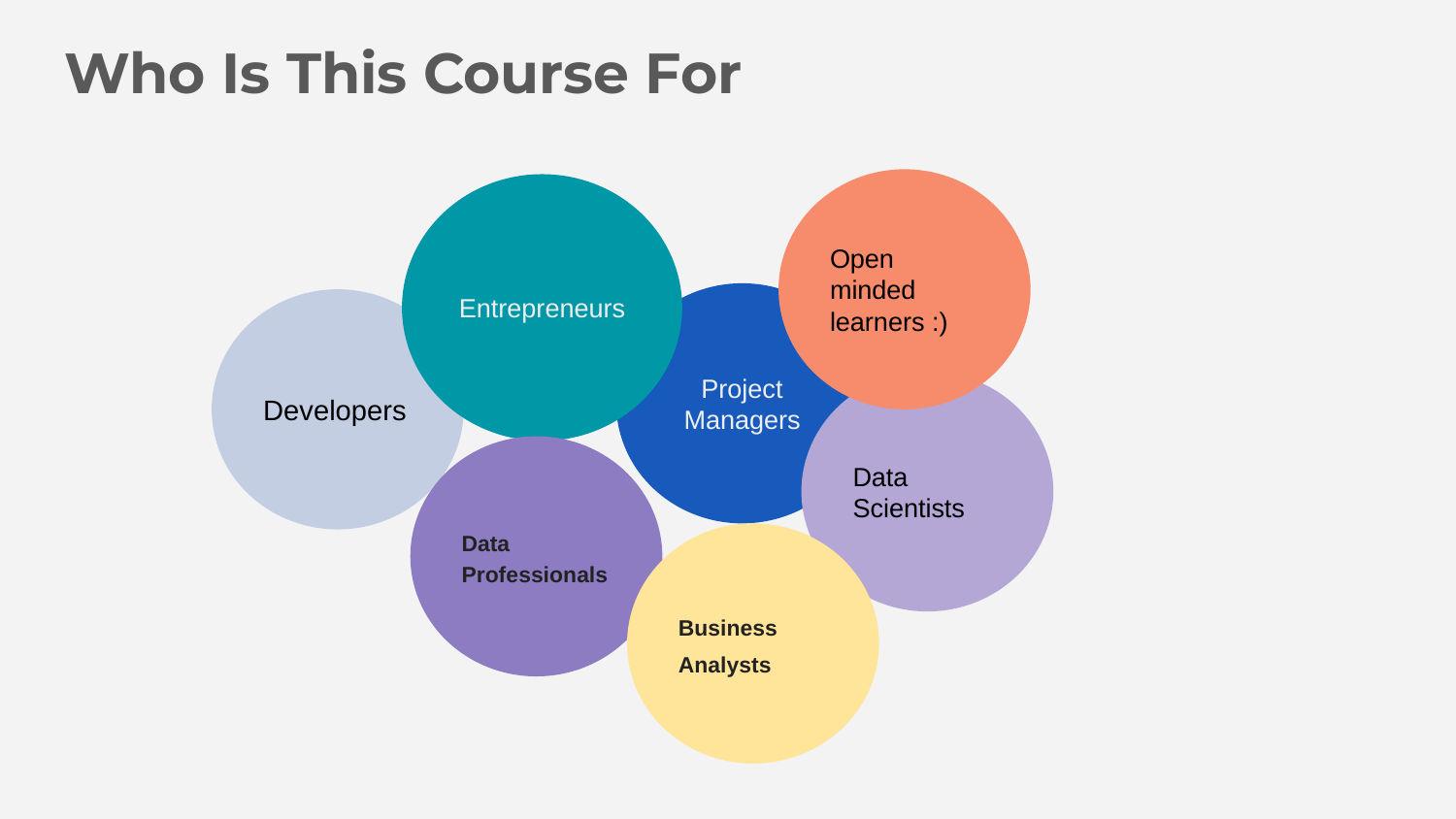

# Who Is This Course For

Open minded learners :)
Entrepreneurs
Project
Managers
Developers

Data Scientists
Data Professionals
Business
Analysts